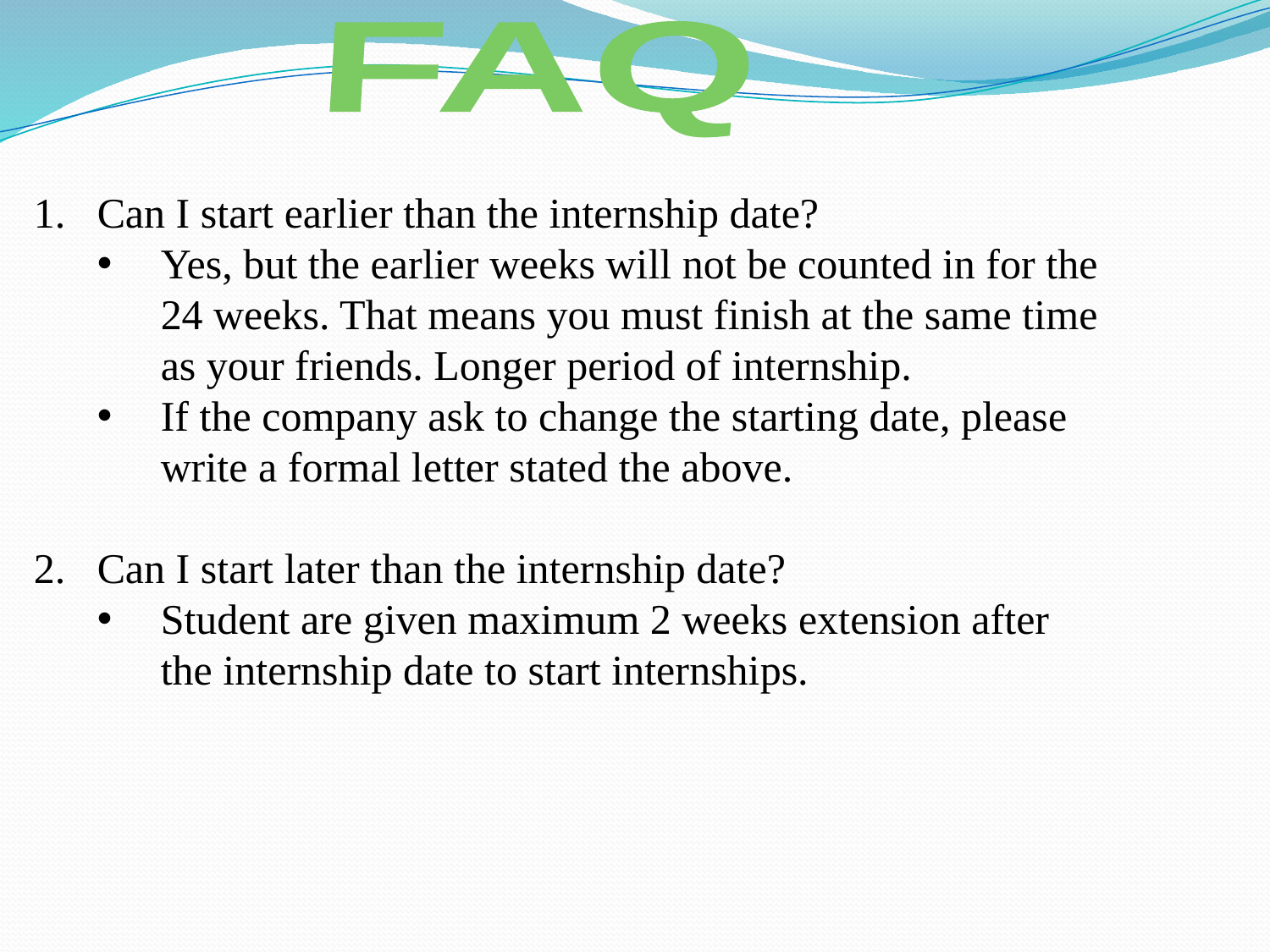

FAQ
Can I start earlier than the internship date?
Yes, but the earlier weeks will not be counted in for the 24 weeks. That means you must finish at the same time as your friends. Longer period of internship.
If the company ask to change the starting date, please write a formal letter stated the above.

Can I start later than the internship date?
Student are given maximum 2 weeks extension after the internship date to start internships.